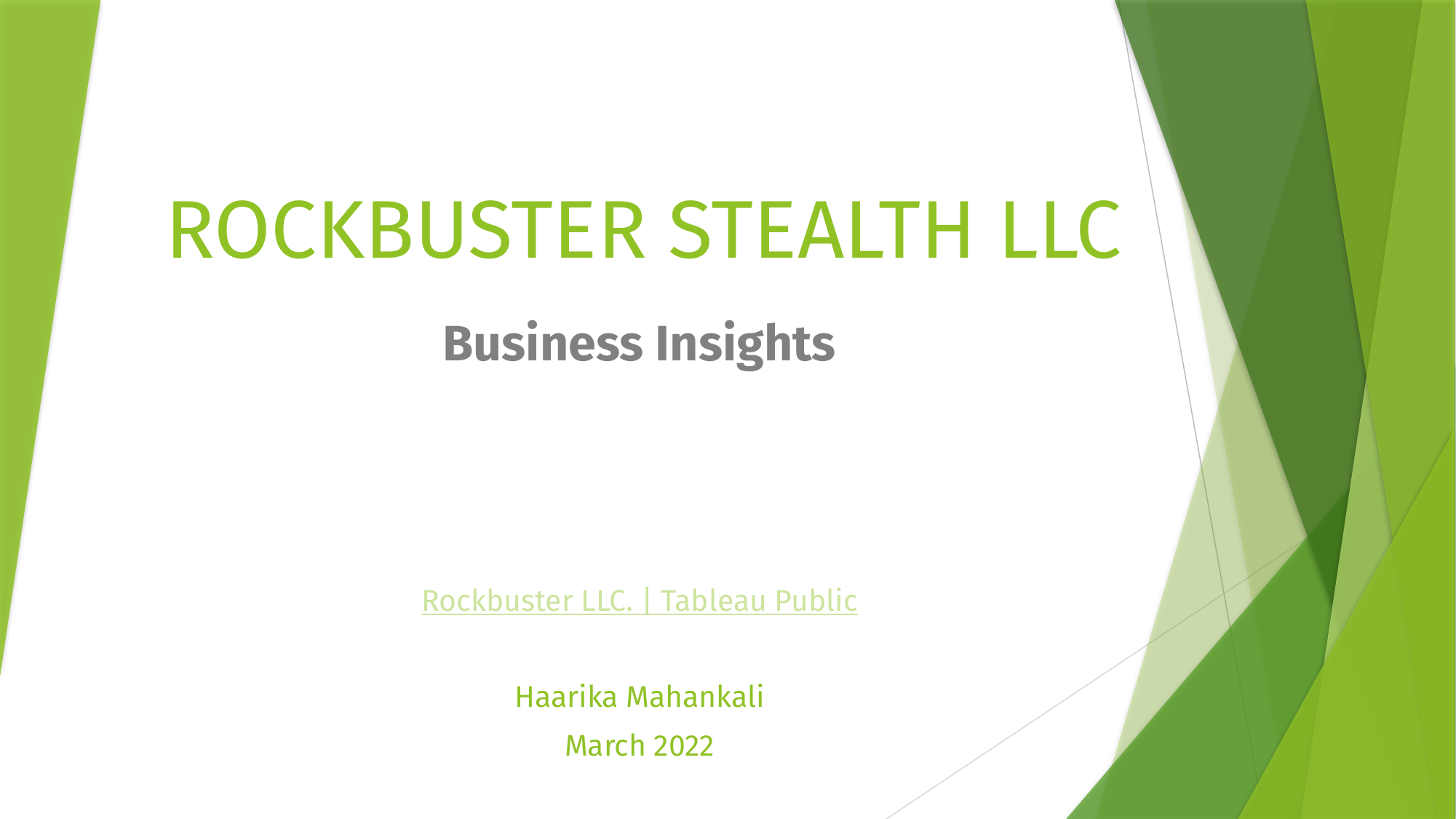

# ROCKBUSTER STEALTH LLC
Business Insights

Rockbuster LLC. | Tableau Public

Haarika Mahankali
March 2022